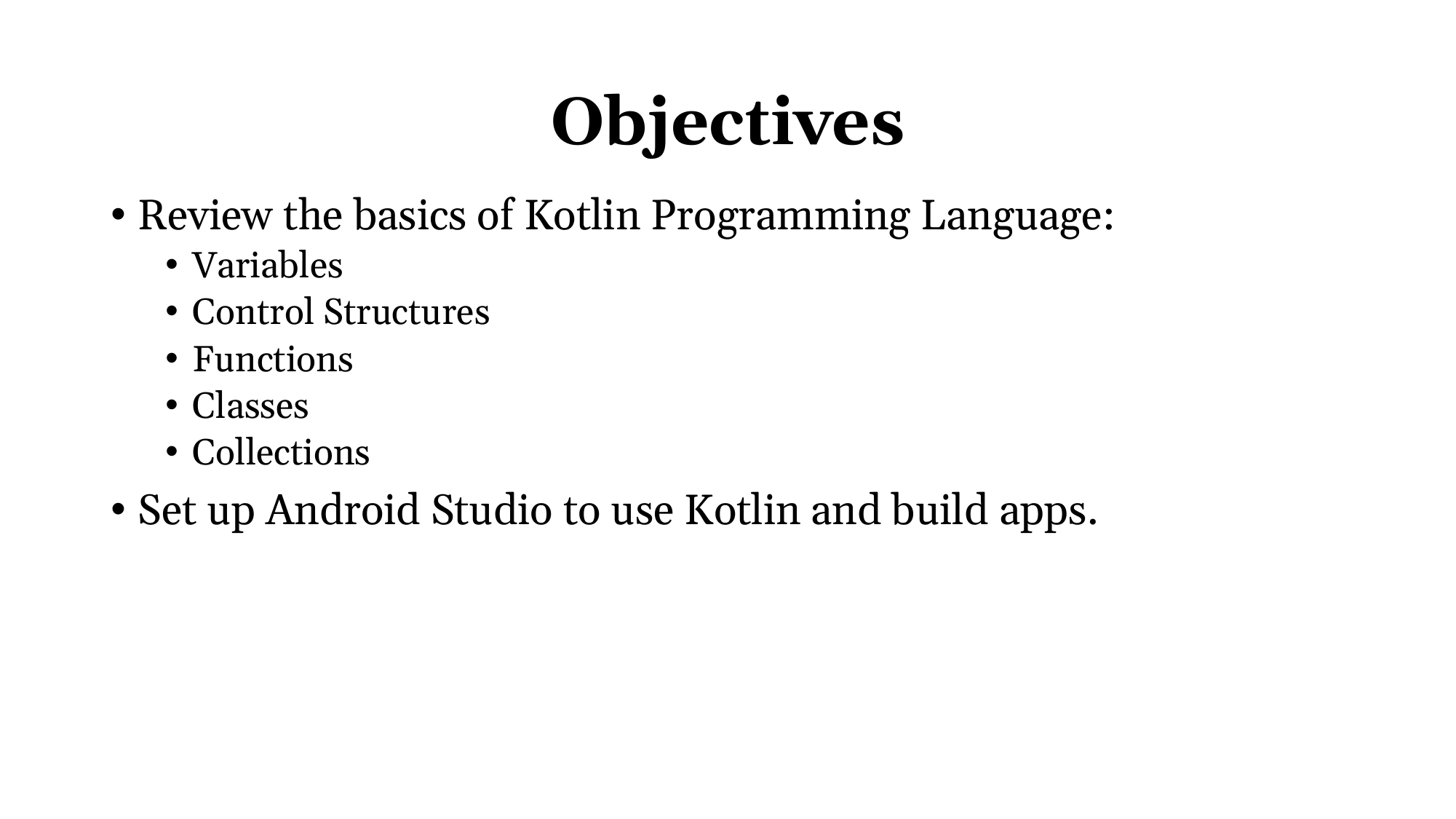

# Objectives
Review the basics of Kotlin Programming Language:
Variables
Control Structures
Functions
Classes
Collections
Set up Android Studio to use Kotlin and build apps.